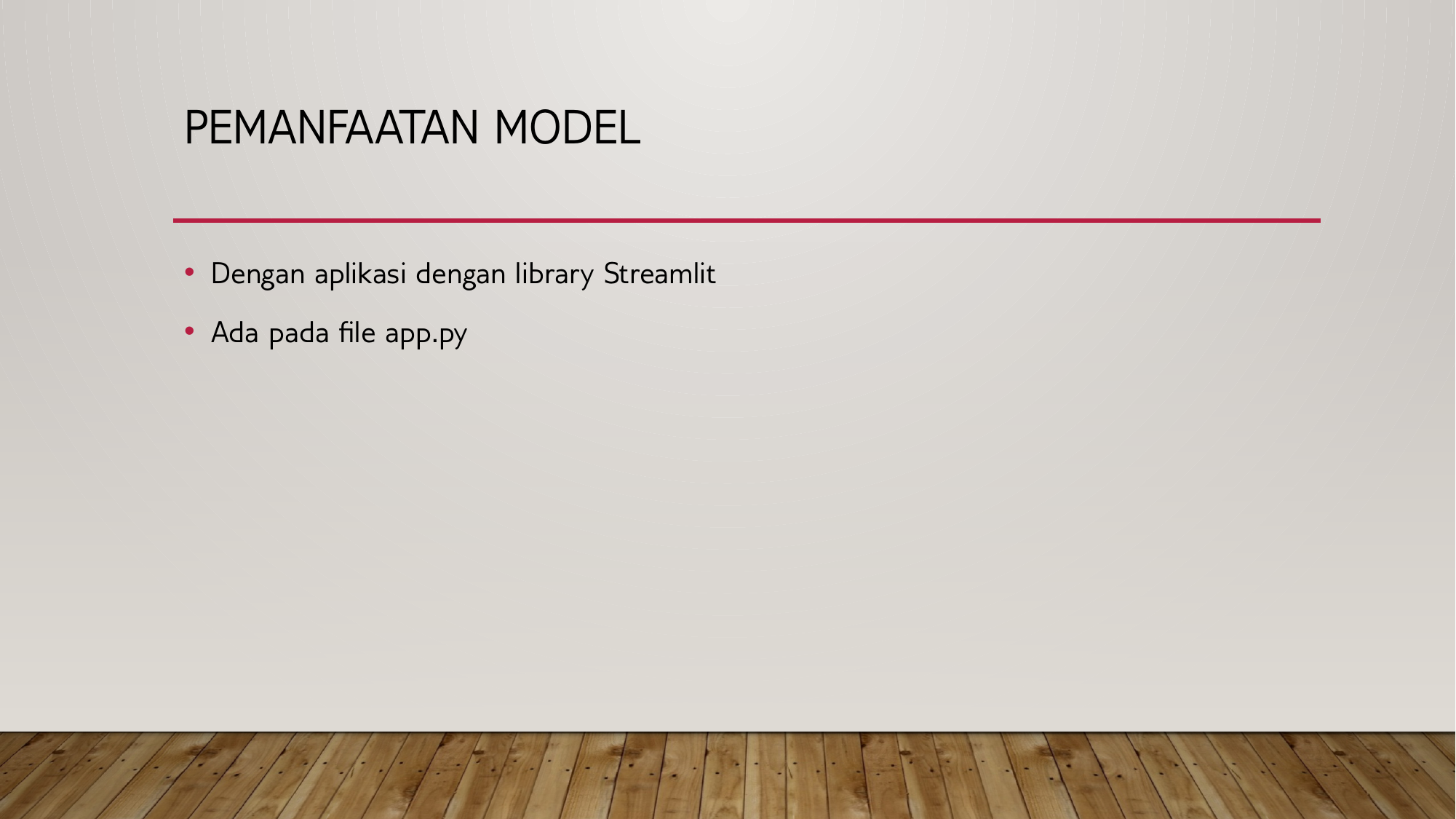

# PEMANFAATAN MODEL
Dengan aplikasi dengan library Streamlit
Ada pada file app.py